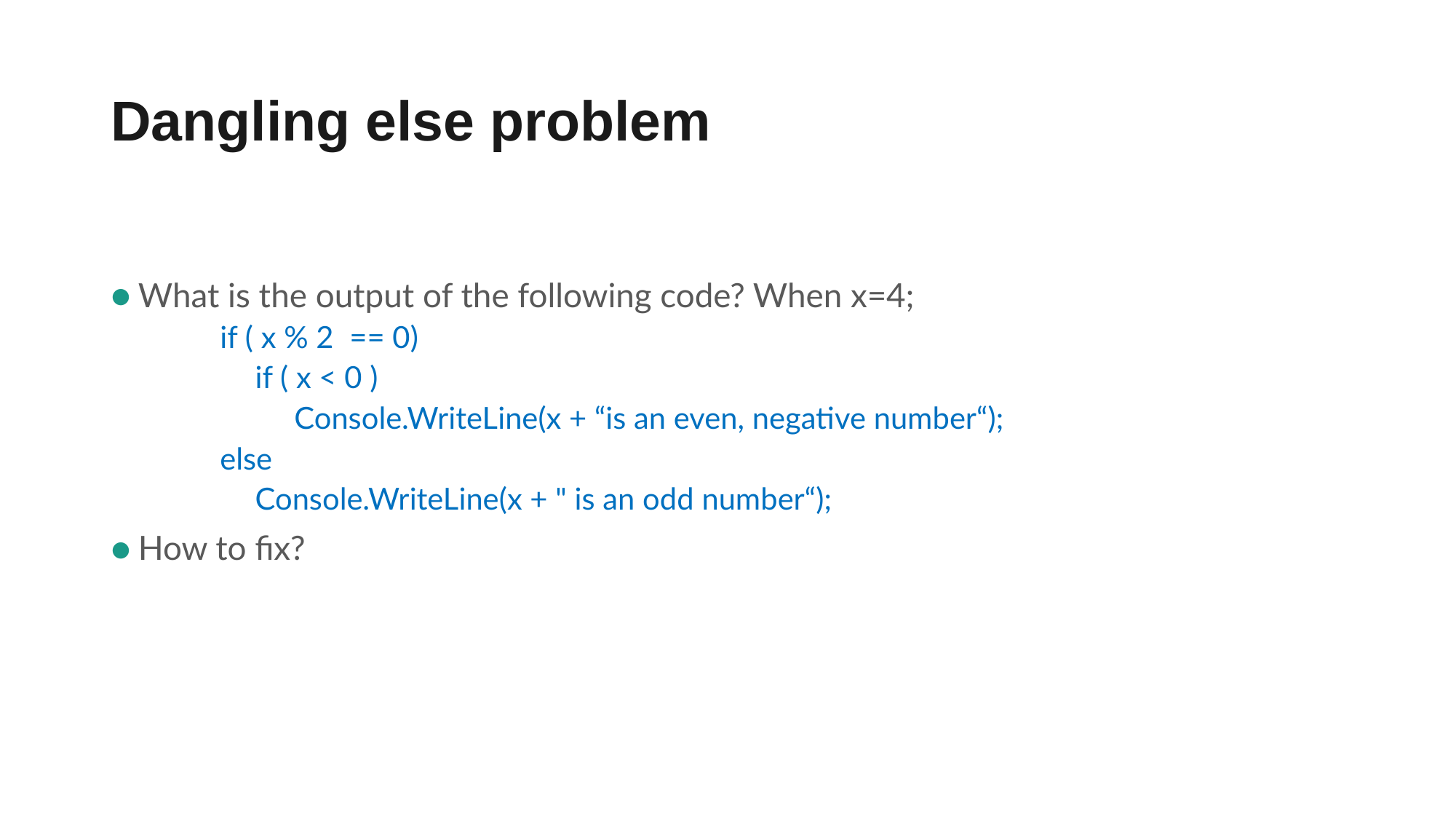

# Dangling else problem

What is the output of the following code? When x=4;
if ( x % 2  == 0)
	 if ( x < 0 )
	      Console.WriteLine(x + “is an even, negative number“);
else
	 Console.WriteLine(x + " is an odd number“);
How to fix?